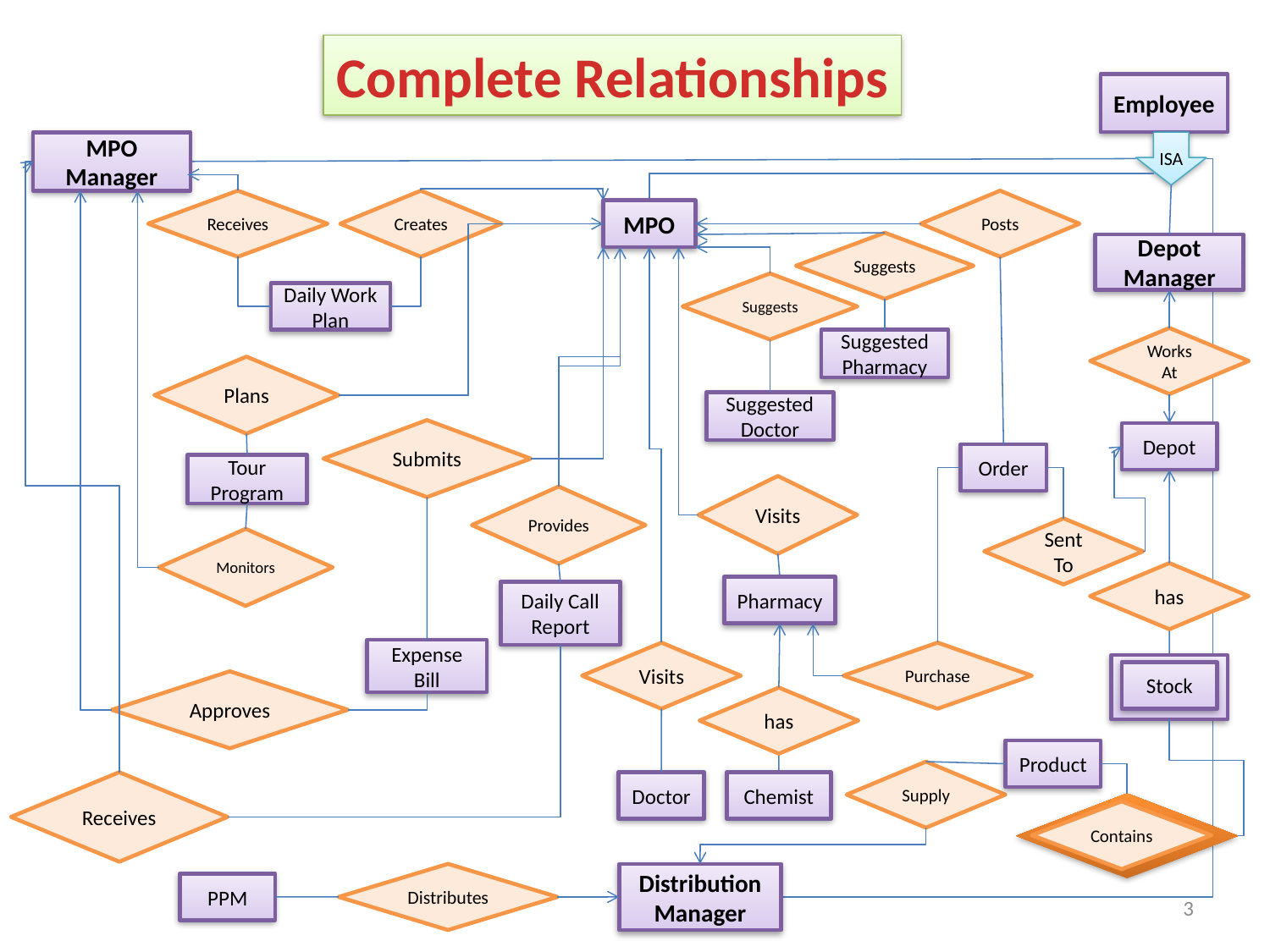

Complete Relationships
Employee
MPO Manager

ISA

Receives
Creates
Posts
MPO
Suggests
Depot Manager
Suggests
Daily Work Plan
Works At
Suggested Pharmacy
Plans
Suggested Doctor
Submits
Depot
Order
Tour Program
Visits
Provides
Sent To
Monitors
has
Pharmacy
Daily Call Report
Expense Bill
Visits
Purchase

Stock
Approves
has
Product
Supply
Receives
Doctor
Chemist

Contains
Distributes
Distribution Manager
PPM
3